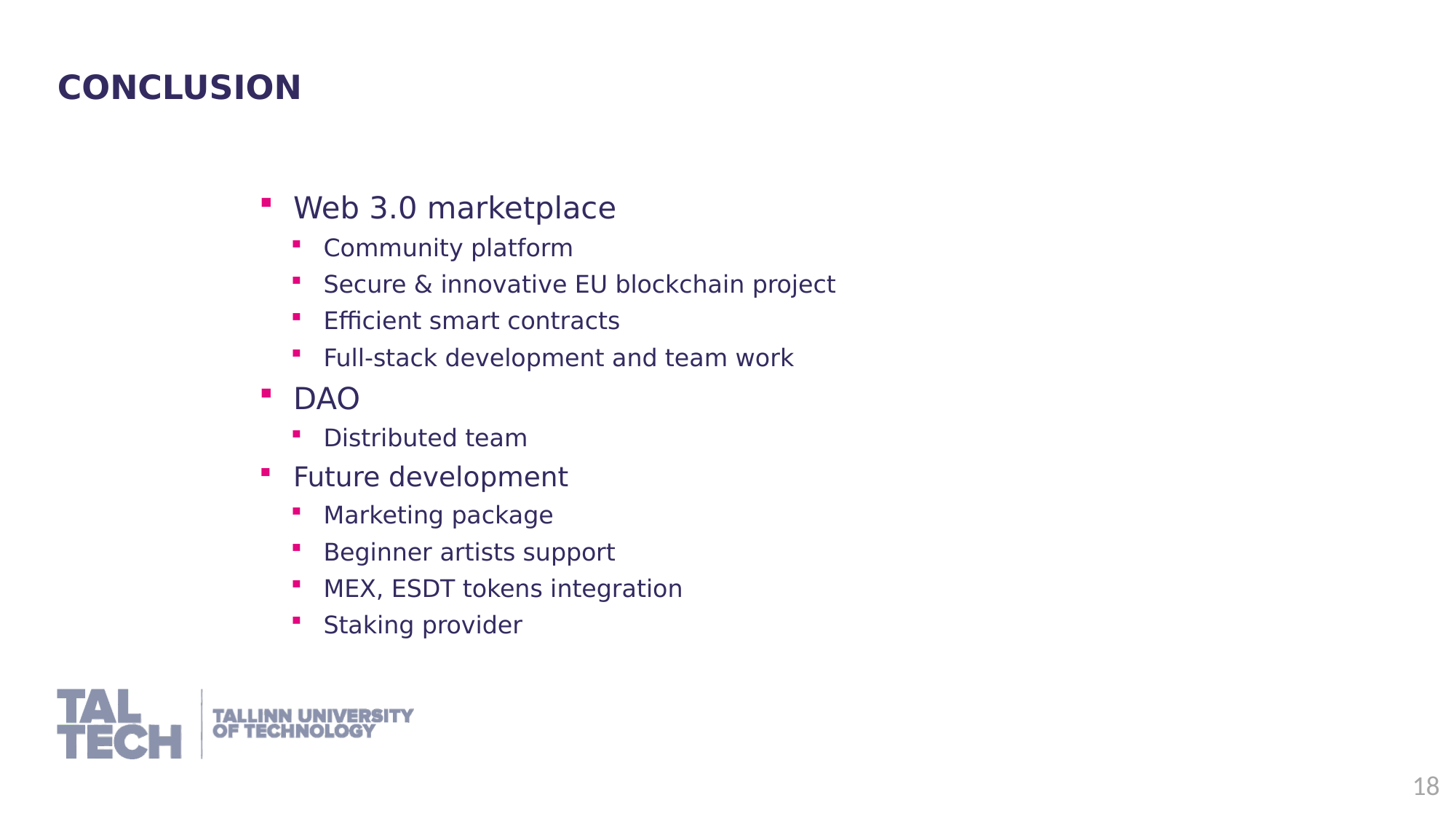

Conclusion
Web 3.0 marketplace
Community platform
Secure & innovative EU blockchain project
Efficient smart contracts
Full-stack development and team work
DAO
Distributed team
Future development
Marketing package
Beginner artists support
MEX, ESDT tokens integration
Staking provider

18